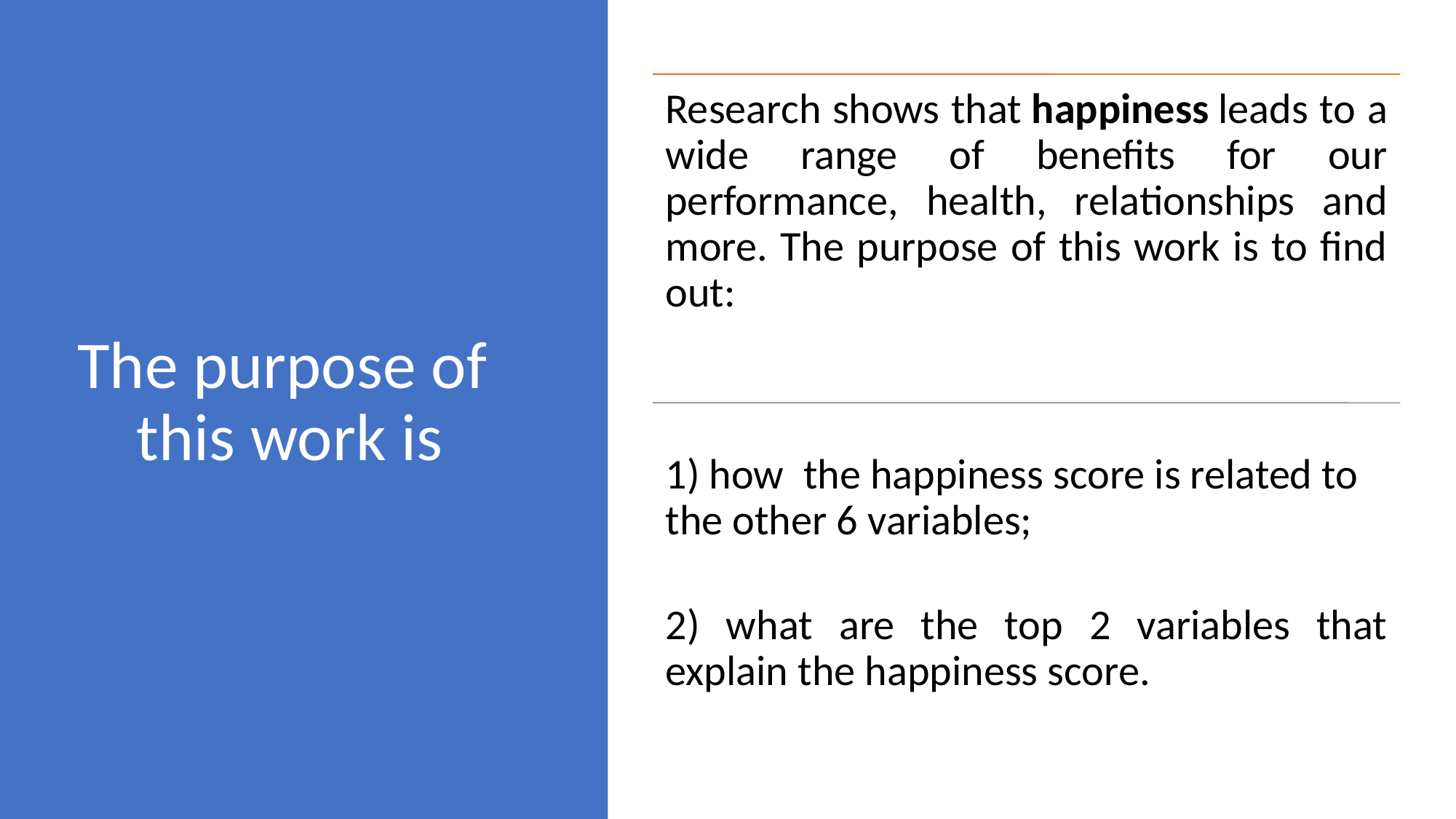

# The purpose of this work is
Research shows that happiness leads to a wide range of benefits for our performance, health, relationships and more. The purpose of this work is to find out:

1) how  the happiness score is related to the other 6 variables;

2) what are the top 2 variables that explain the happiness score.